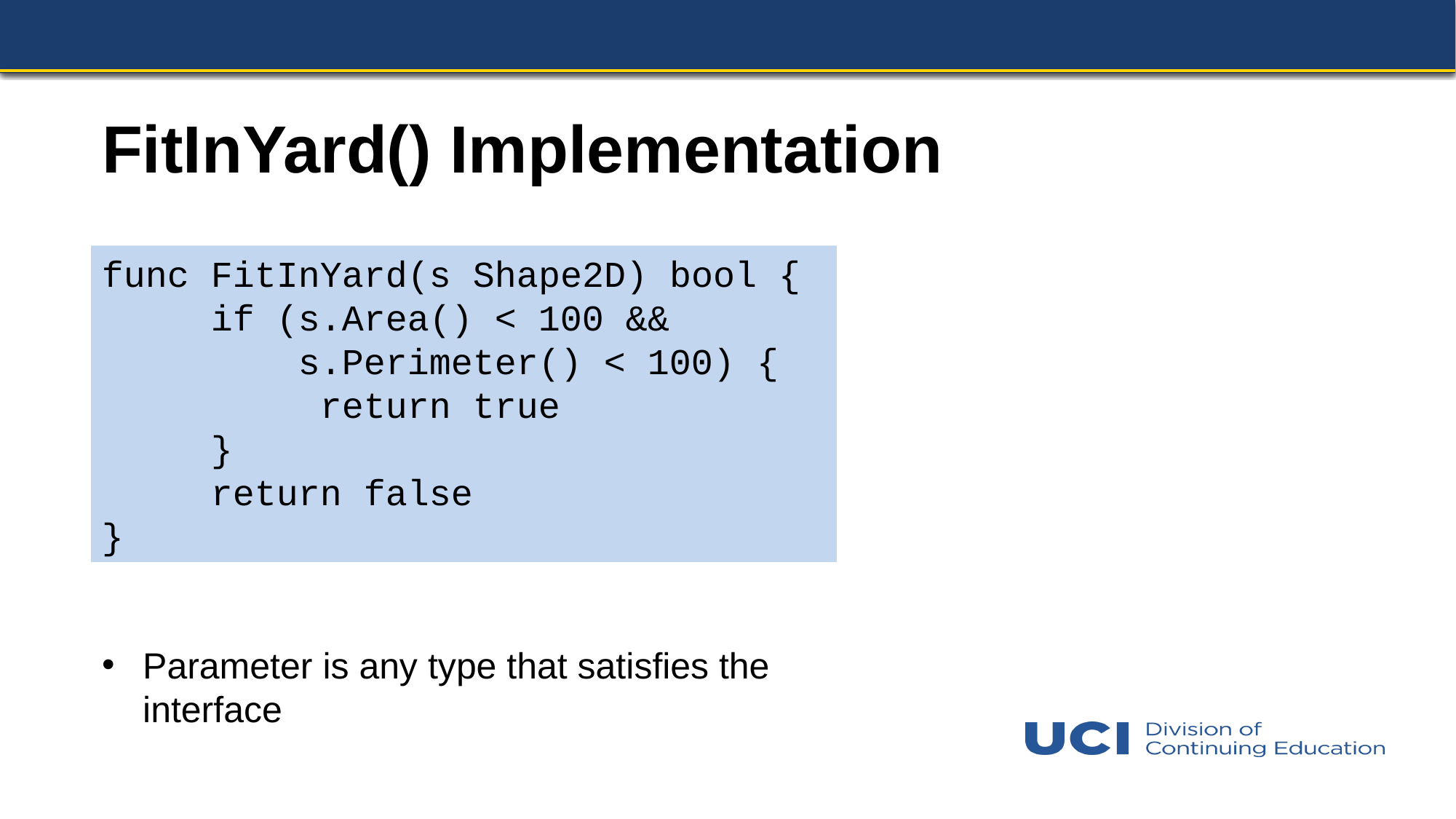

# FitInYard() Implementation
func FitInYard(s Shape2D) bool {
	if (s.Area() < 100 &&
	    s.Perimeter() < 100) {
		return true
	}
	return false
}
Parameter is any type that satisfies the interface